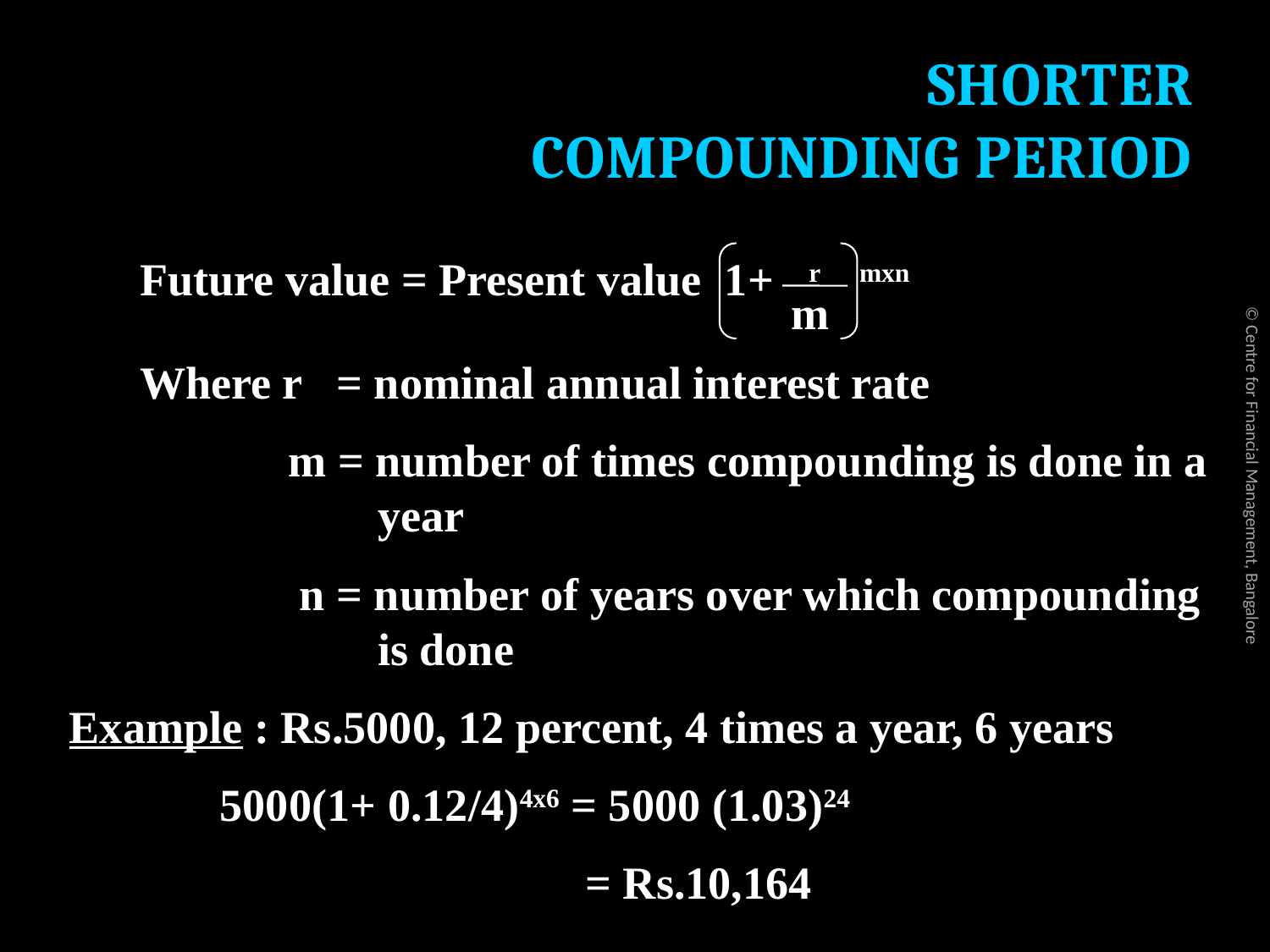

# SHORTER COMPOUNDING PERIOD
Future value = Present value  1+   r      mxn
				             m
Where r   = nominal annual interest rate
             m = number of times compounding is done in a year
              n = number of years over which compounding is done
Example : Rs.5000, 12 percent, 4 times a year, 6 years
       5000(1+ 0.12/4)4x6 = 5000 (1.03)24
                                       = Rs.10,164